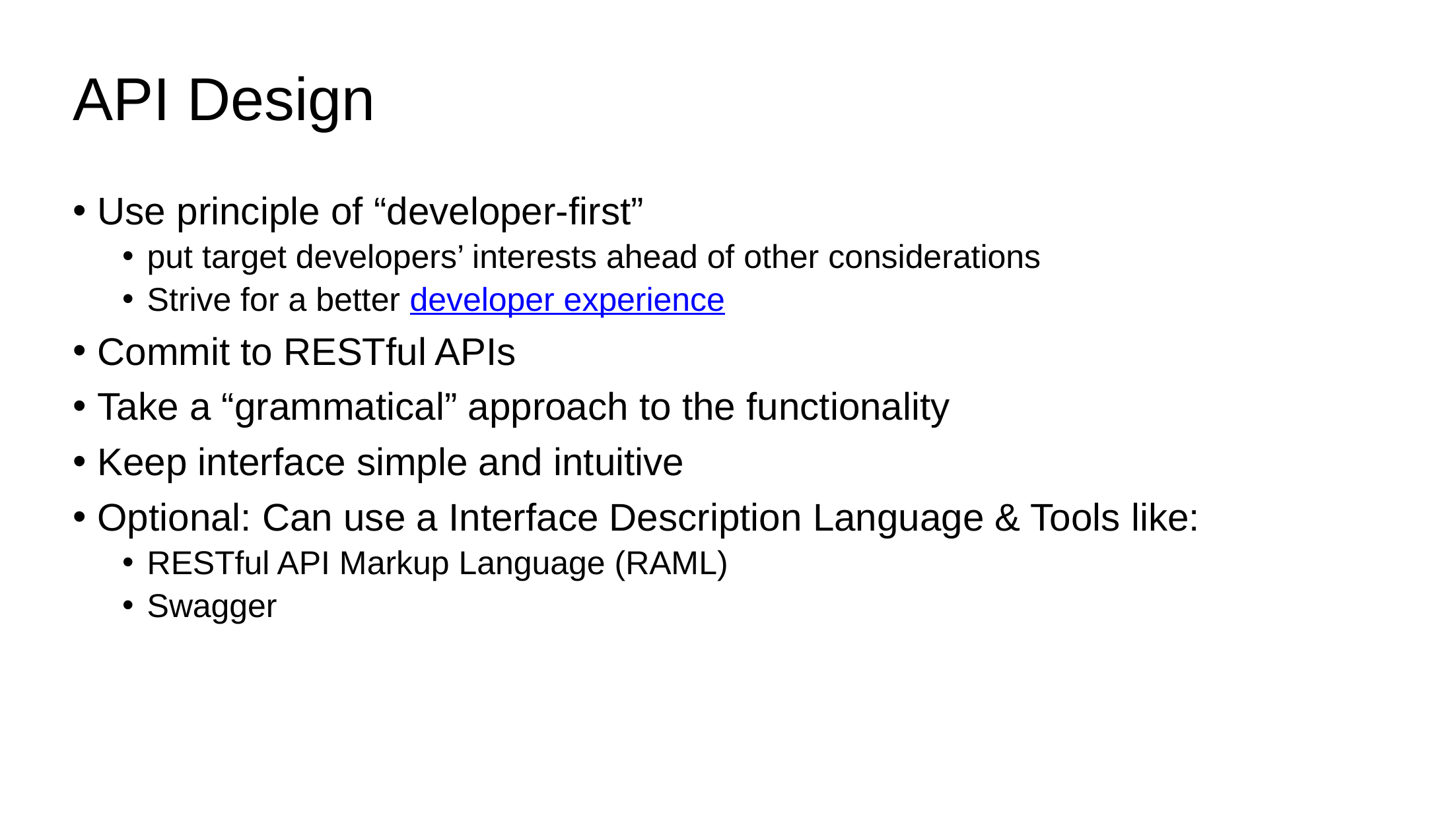

# API Design
Use principle of “developer-first”
put target developers’ interests ahead of other considerations
Strive for a better developer experience
Commit to RESTful APIs
Take a “grammatical” approach to the functionality
Keep interface simple and intuitive
Optional: Can use a Interface Description Language & Tools like:
RESTful API Markup Language (RAML)
Swagger